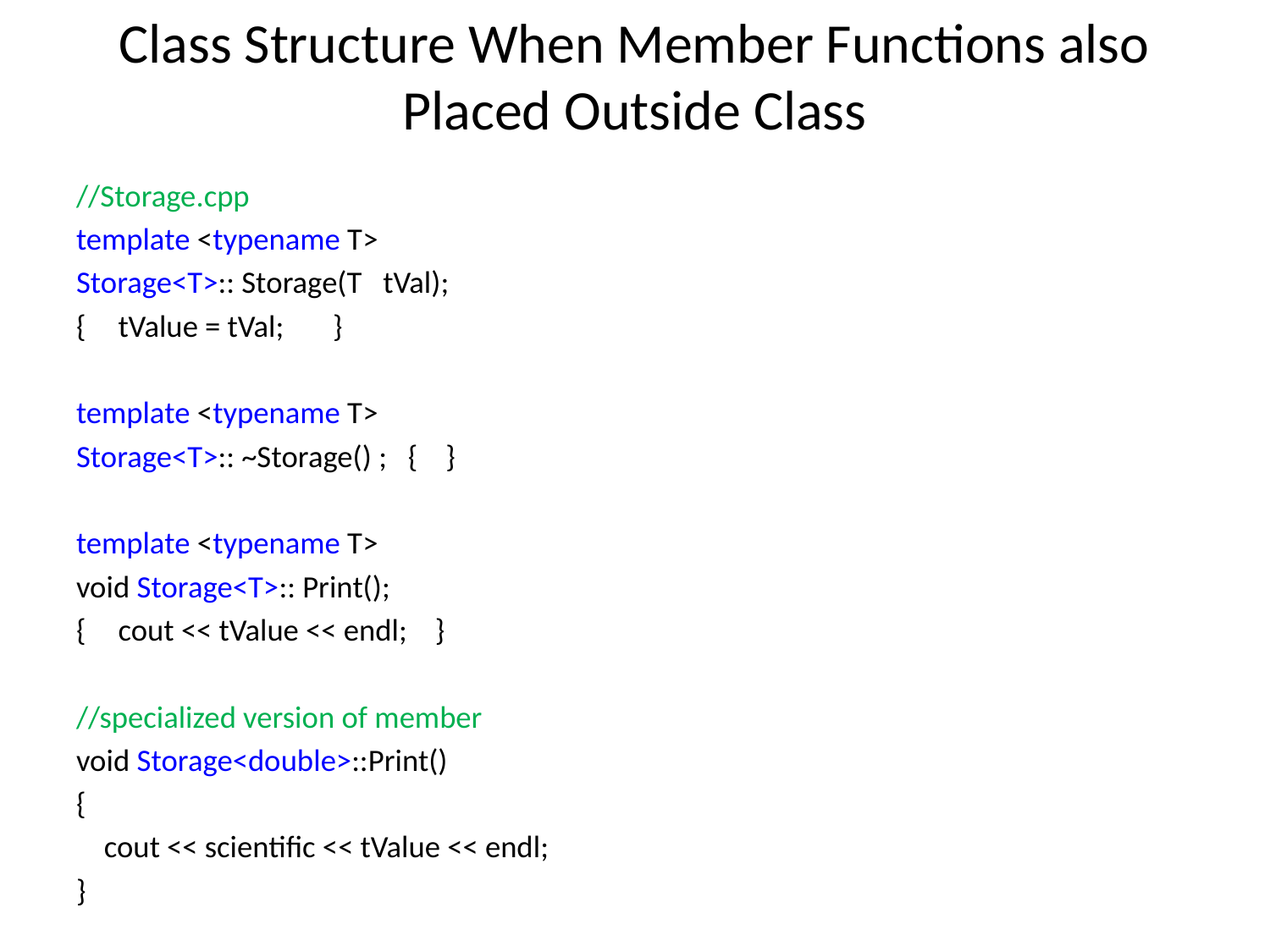

# Class Structure When Member Functions also Placed Outside Class
//Storage.cpp
template <typename T>
Storage<T>:: Storage(T   tVal);
{	tValue = tVal;       }

template <typename T>
Storage<T>:: ~Storage() ;   {    }

template <typename T>
void Storage<T>:: Print();
{	cout << tValue << endl;    }

//specialized version of member
void Storage<double>::Print()
{
    cout << scientific << tValue << endl;
}